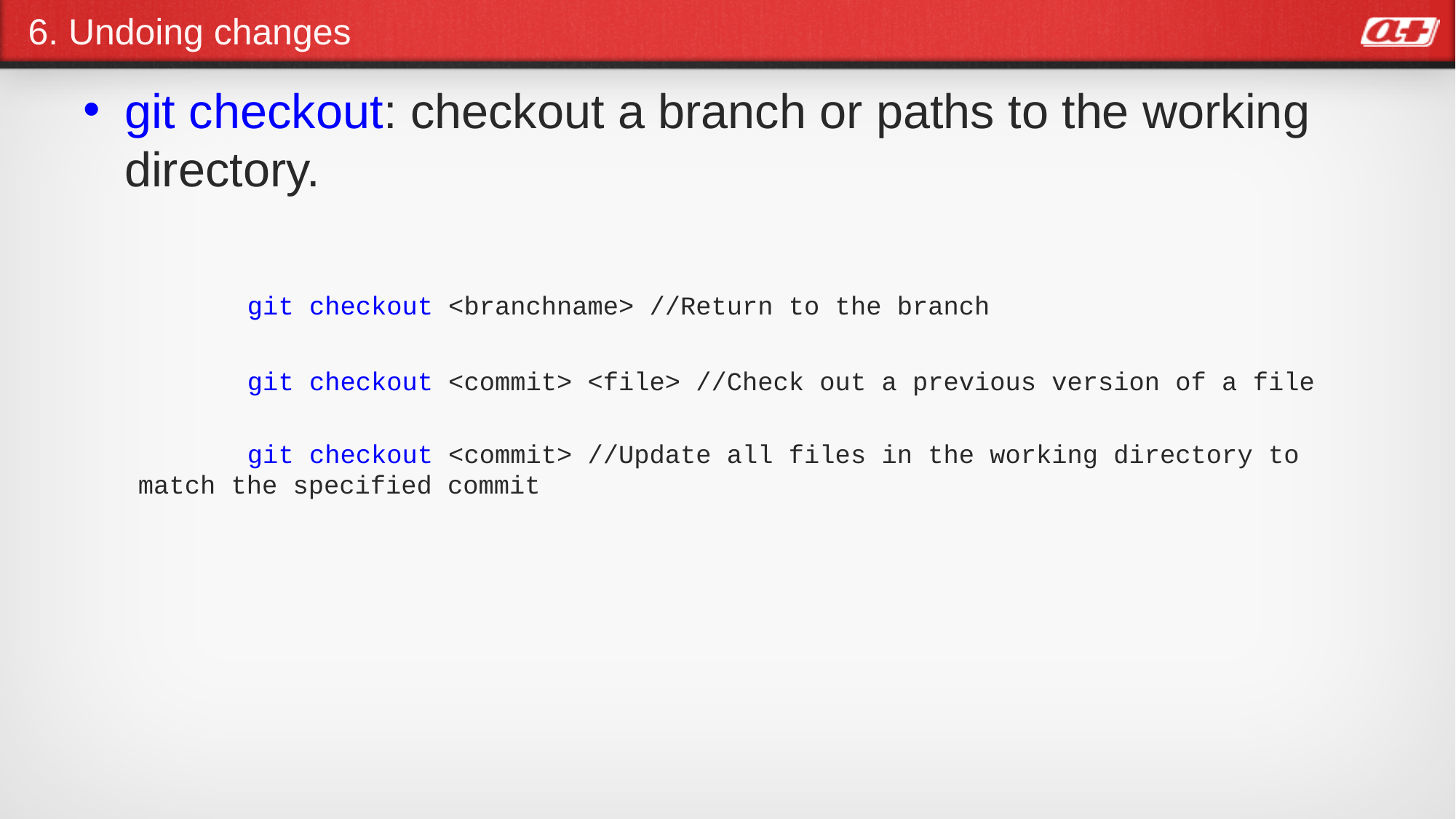

# 6. Undoing changes
git checkout: checkout a branch or paths to the working directory.

	git checkout <branchname> //Return to the branch

	git checkout <commit> <file> //Check out a previous version of a file

	git checkout <commit> //Update all files in the working directory to match the specified commit